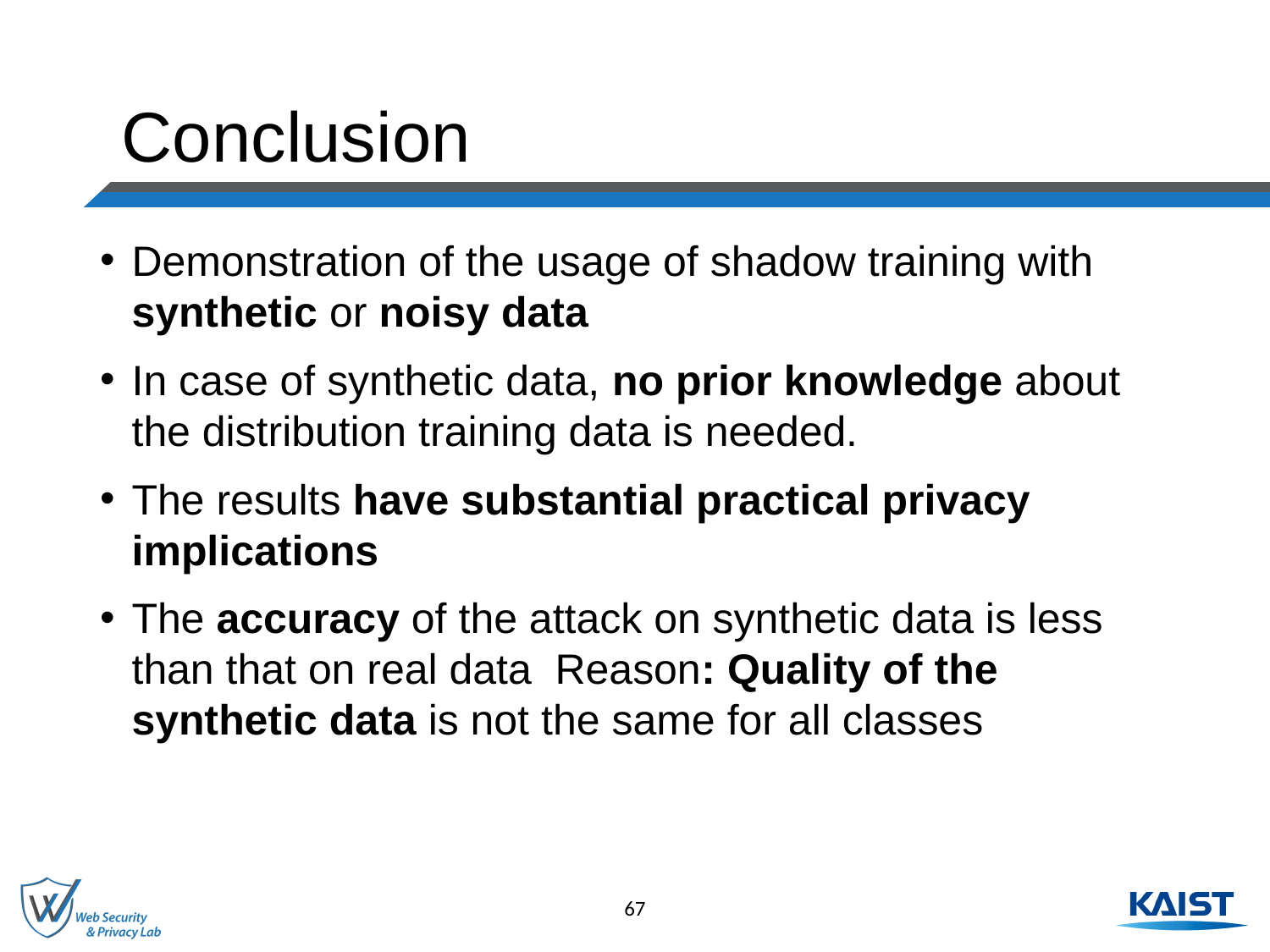

# Conclusion
Demonstration of the usage of shadow training with synthetic or noisy data
In case of synthetic data, no prior knowledge about the distribution training data is needed.
The results have substantial practical privacy implications
The accuracy of the attack on synthetic data is less than that on real data  Reason: Quality of the synthetic data is not the same for all classes
67